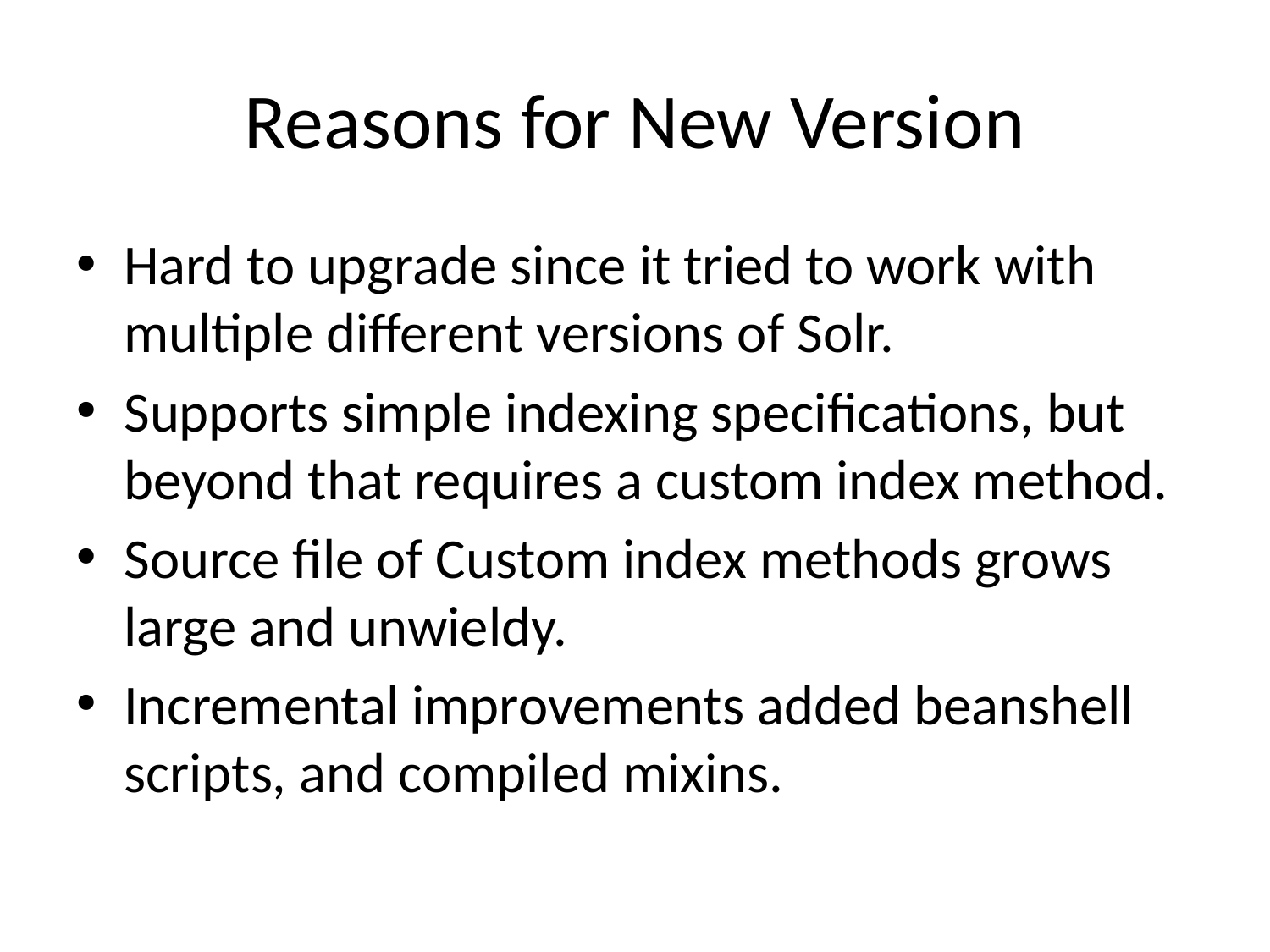

# Reasons for New Version
Hard to upgrade since it tried to work with multiple different versions of Solr.
Supports simple indexing specifications, but beyond that requires a custom index method.
Source file of Custom index methods grows large and unwieldy.
Incremental improvements added beanshell scripts, and compiled mixins.